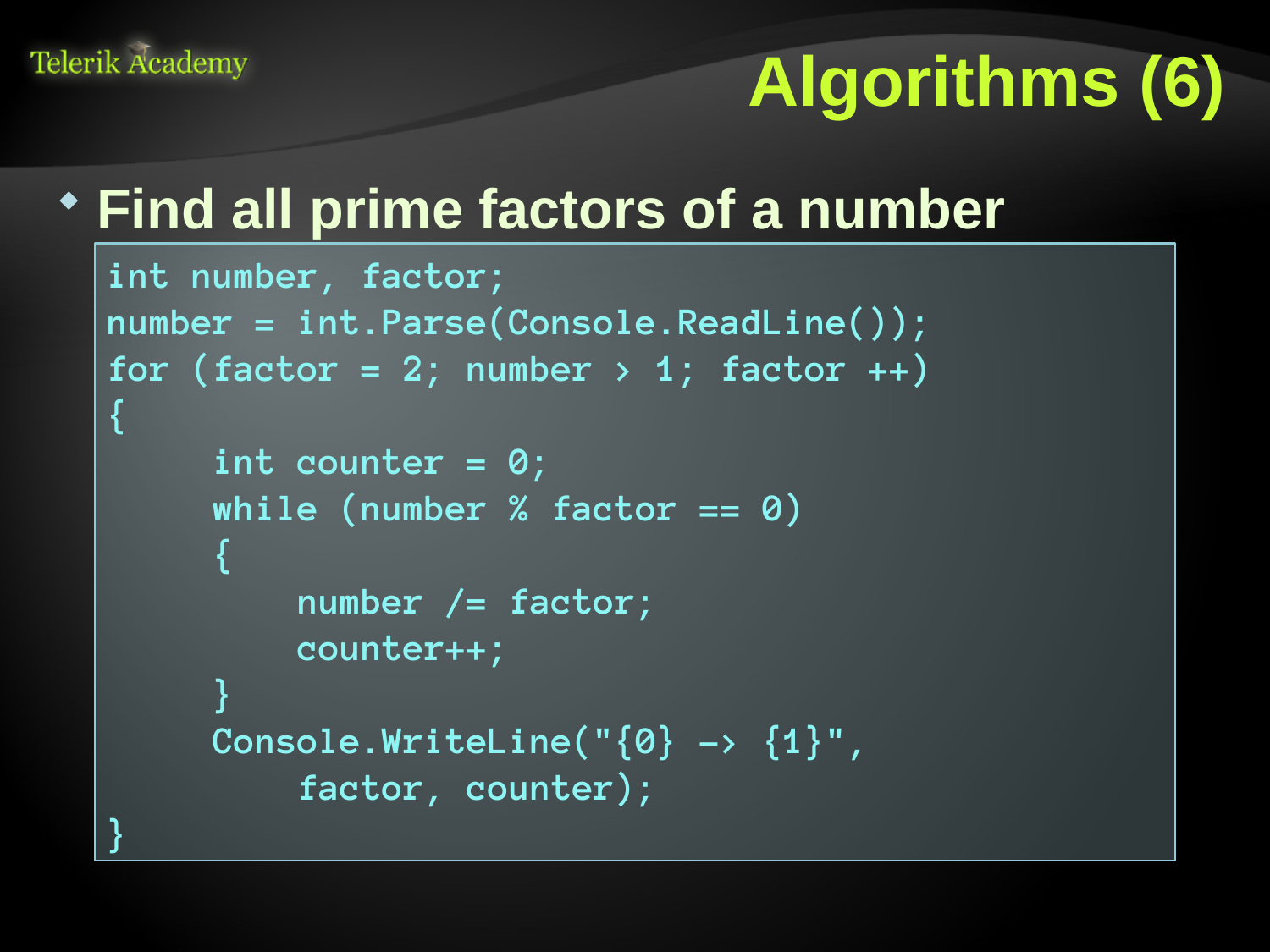

# Algorithms (6)
Find all prime factors of a number
int number, factor;
number = int.Parse(Console.ReadLine());
for (factor = 2; number > 1; factor ++)
{
     int counter = 0;
     while (number % factor == 0)
     {
         number /= factor;
         counter++;
     }
     Console.WriteLine("{0} -> {1}",
         factor, counter);
}